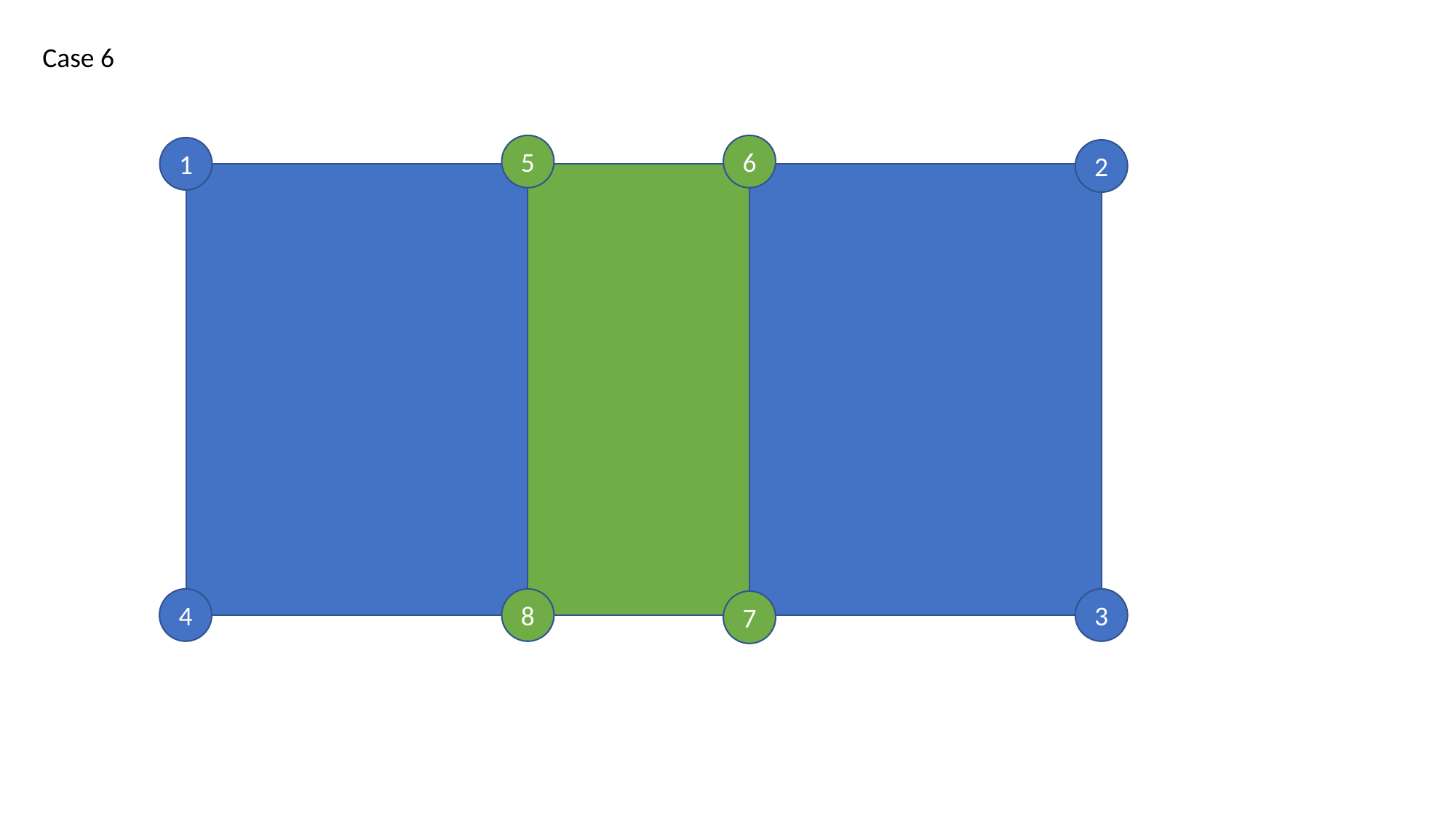

Case 6
6
5
1
2

8
4
3
7